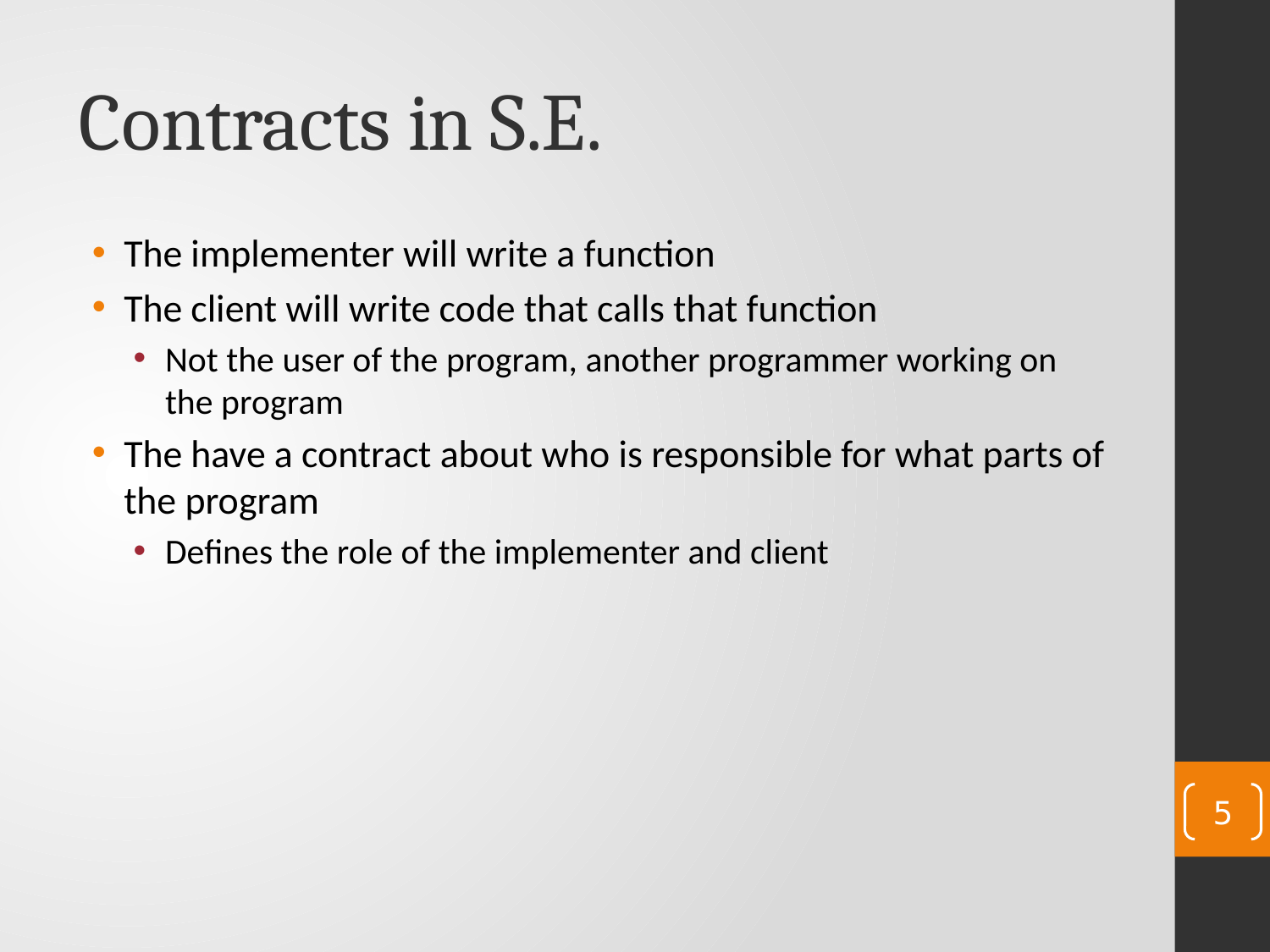

# Contracts in S.E.
The implementer will write a function
The client will write code that calls that function
Not the user of the program, another programmer working on the program
The have a contract about who is responsible for what parts of the program
Defines the role of the implementer and client
5